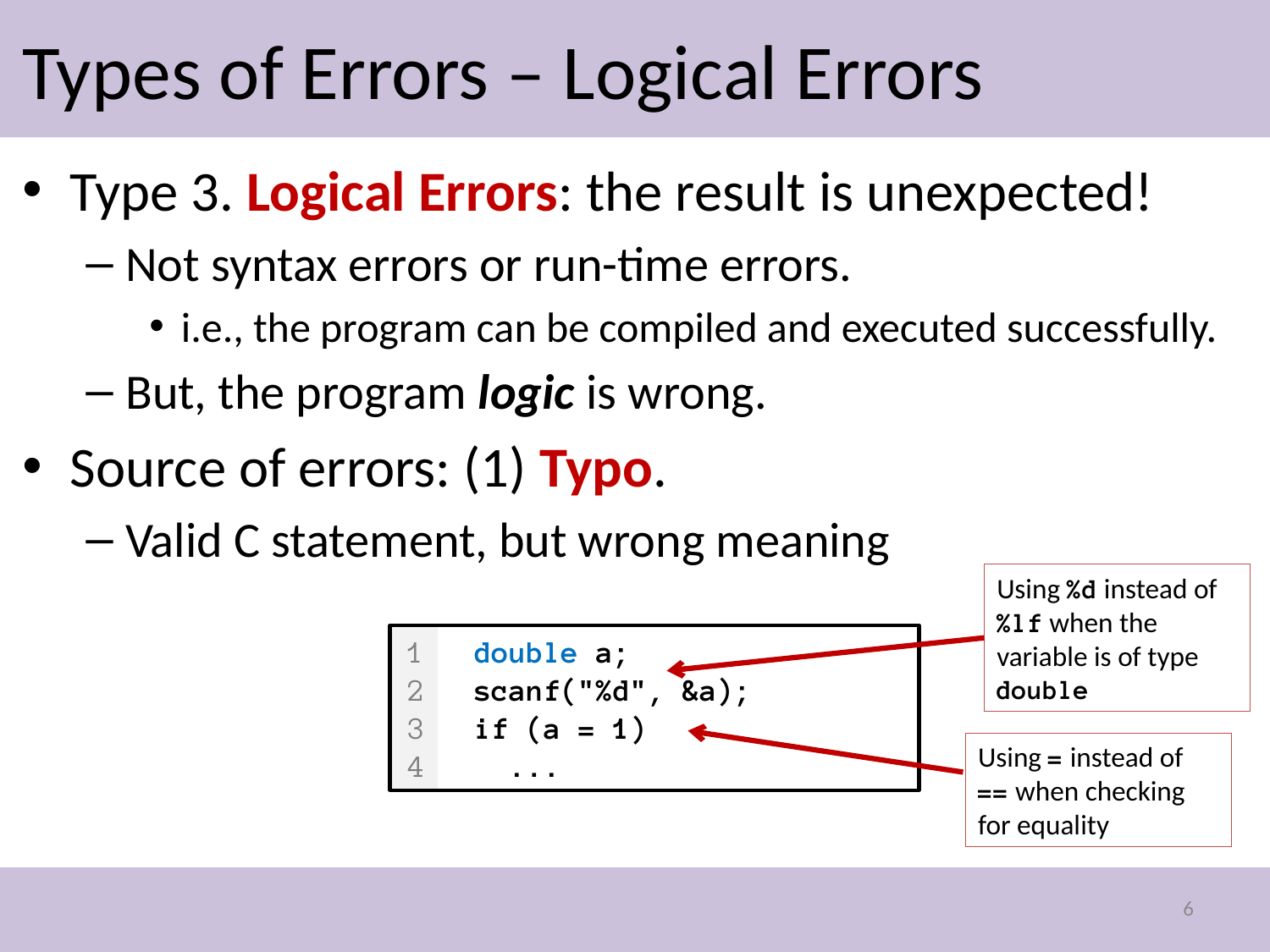

# Types of Errors – Logical Errors
Type 3. Logical Errors: the result is unexpected!
Not syntax errors or run-time errors.
i.e., the program can be compiled and executed successfully.
But, the program logic is wrong.
Source of errors: (1) Typo.
Valid C statement, but wrong meaning
Using %d instead of %lf when the variable is of type double
1
2
3
4
double a;
scanf("%d", &a);
if (a = 1)
  ...
Using = instead of == when checking for equality
6